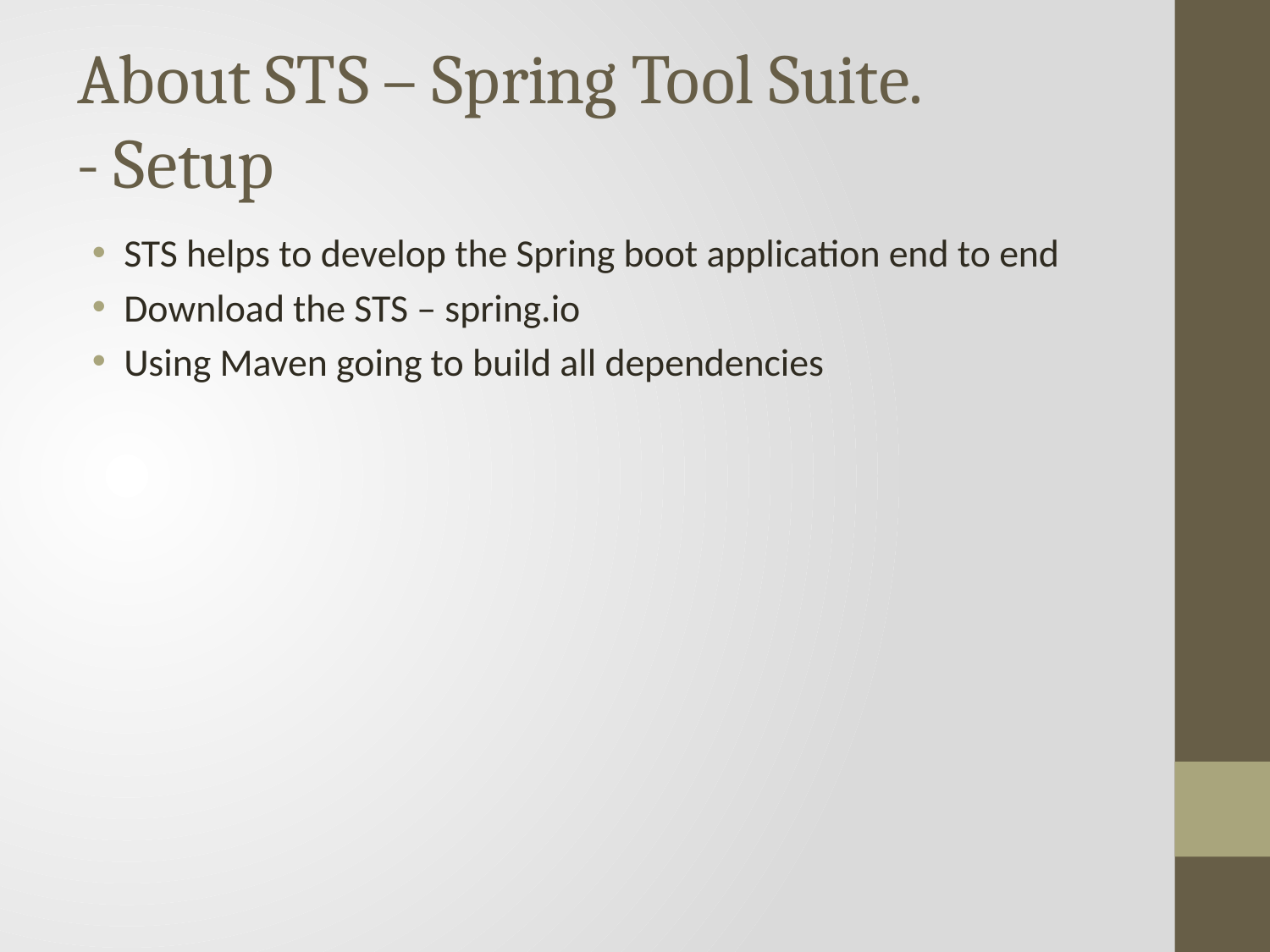

# About STS – Spring Tool Suite. - Setup
STS helps to develop the Spring boot application end to end
Download the STS – spring.io
Using Maven going to build all dependencies